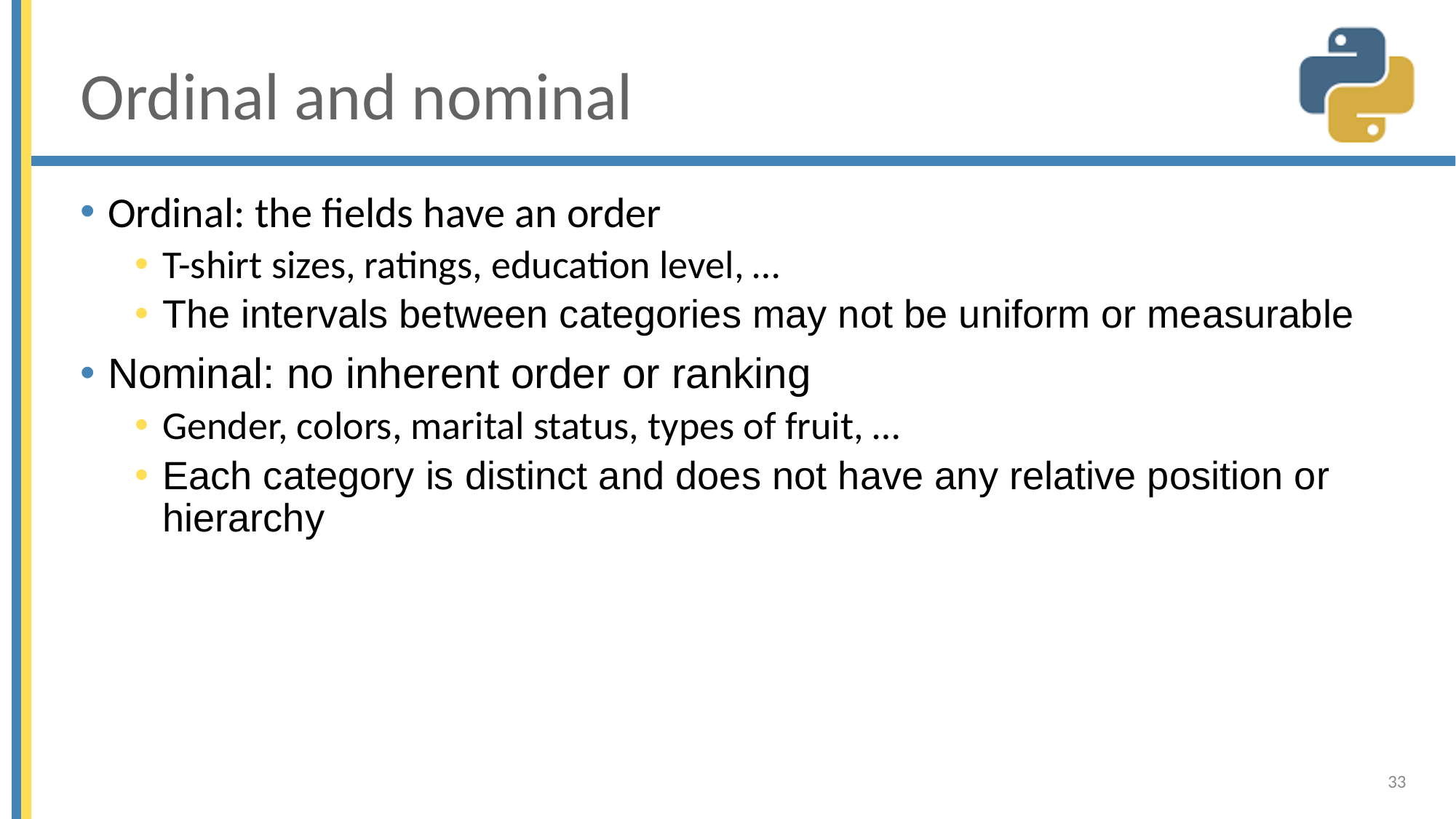

# Ordinal and nominal
Ordinal: the fields have an order
T-shirt sizes, ratings, education level, …
The intervals between categories may not be uniform or measurable
Nominal: no inherent order or ranking
Gender, colors, marital status, types of fruit, …
Each category is distinct and does not have any relative position or hierarchy

33